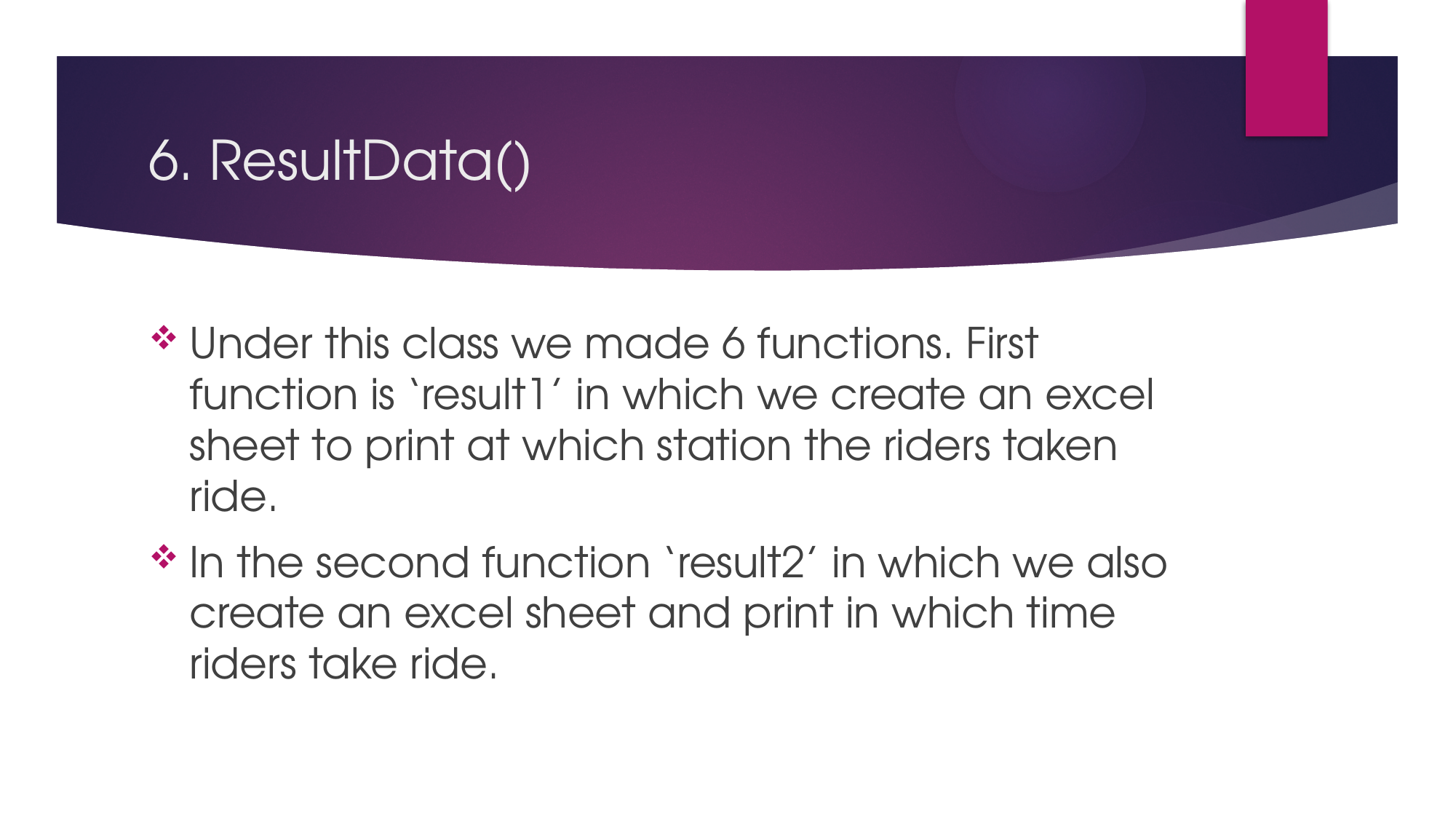

# 6. ResultData()
Under this class we made 6 functions. First function is ‘result1’ in which we create an excel sheet to print at which station the riders taken ride.
In the second function ‘result2’ in which we also create an excel sheet and print in which time riders take ride.